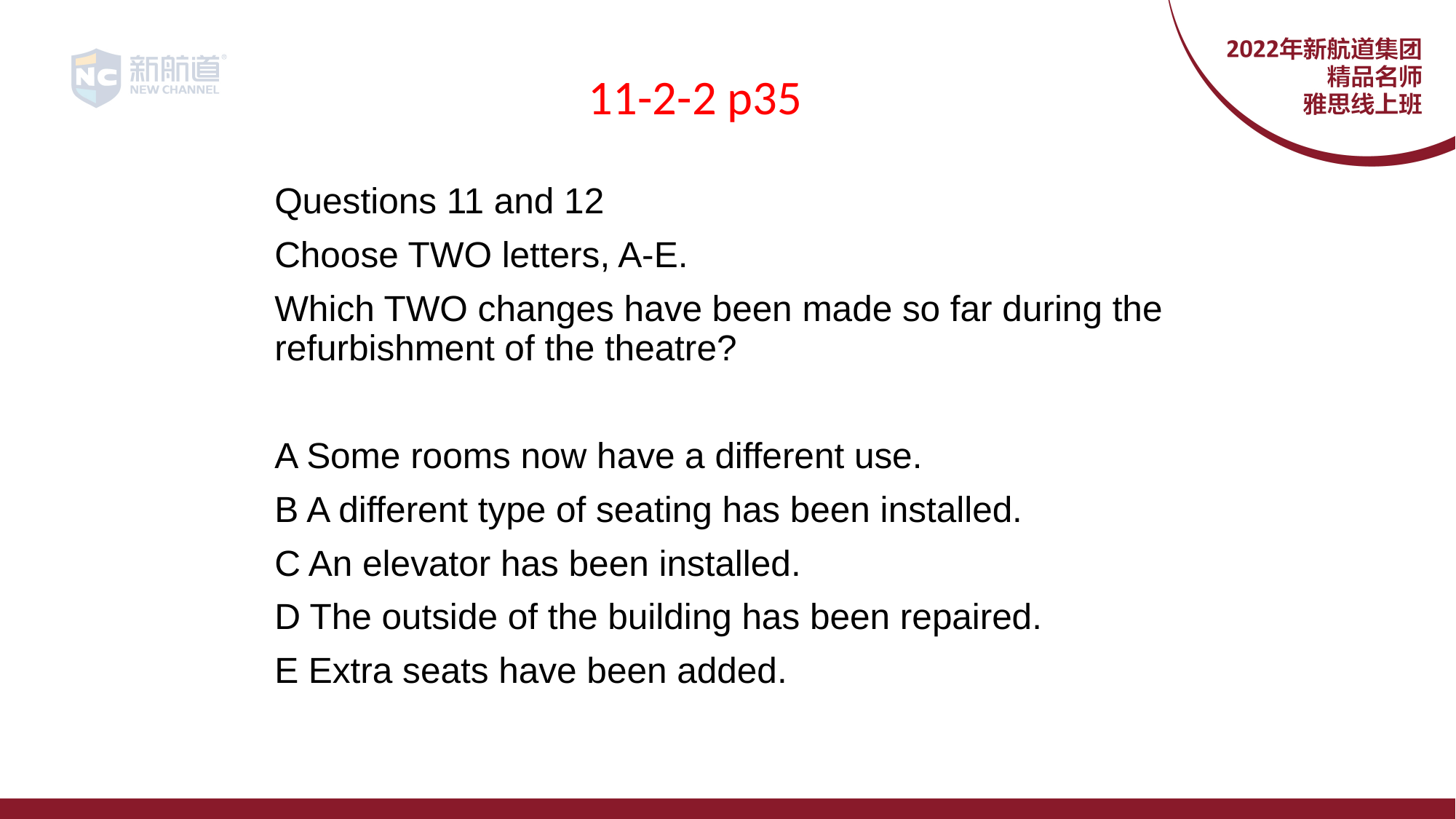

11-2-2 p35
Questions 11 and 12
Choose TWO letters, A-E.
Which TWO changes have been made so far during the refurbishment of the theatre?

A Some rooms now have a different use.
B A different type of seating has been installed.
C An elevator has been installed.
D The outside of the building has been repaired.
E Extra seats have been added.